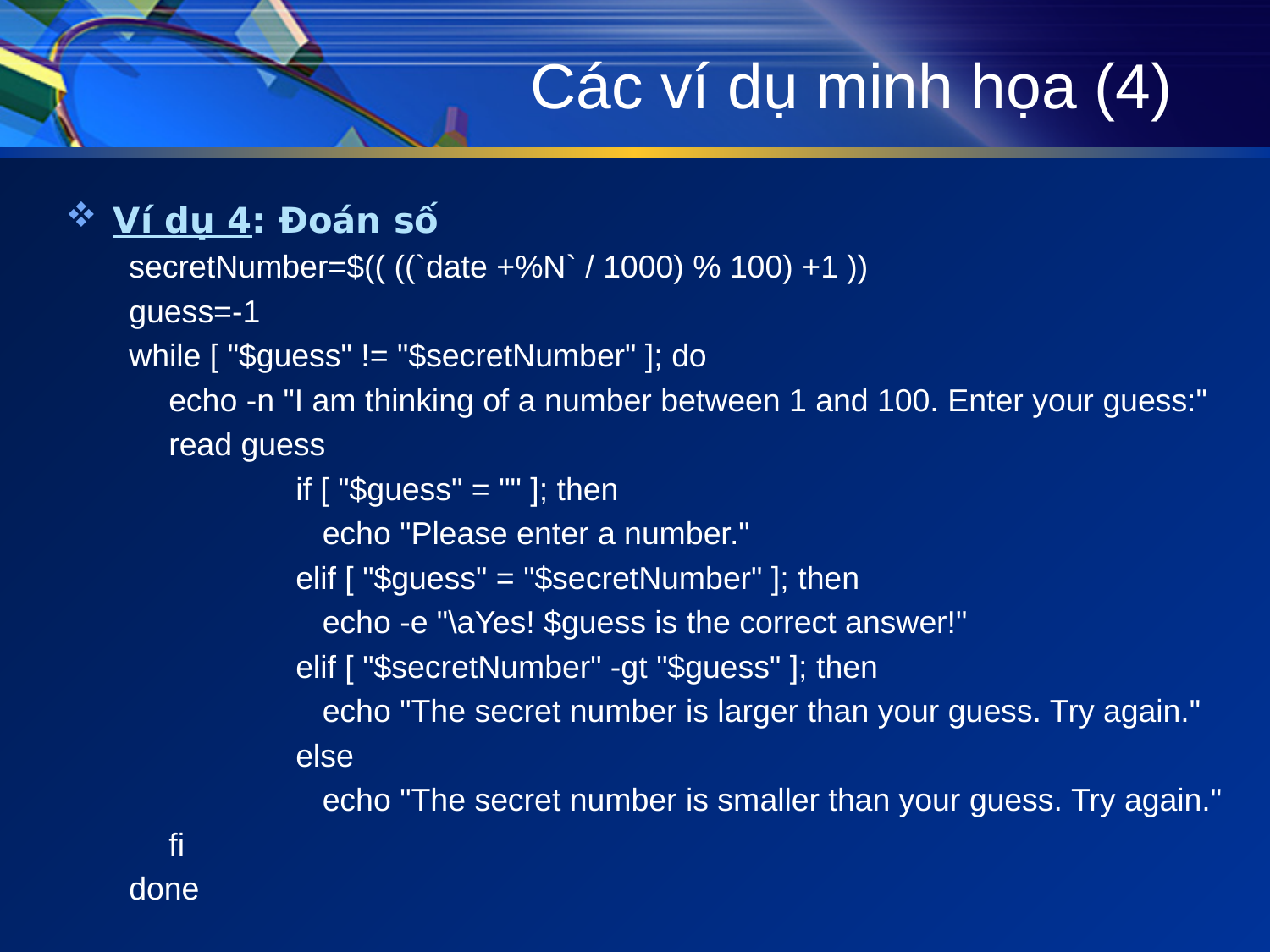

# Các ví dụ minh họa (4)
Ví dụ 4: Đoán số
secretNumber=$(( ((`date +%N` / 1000) % 100) +1 ))
guess=-1
while [ "$guess" != "$secretNumber" ]; do
	echo -n "I am thinking of a number between 1 and 100. Enter your guess:"
	read guess
		if [ "$guess" = "" ]; then
		   echo "Please enter a number."
		elif [ "$guess" = "$secretNumber" ]; then
		   echo -e "\aYes! $guess is the correct answer!"
		elif [ "$secretNumber" -gt "$guess" ]; then
		   echo "The secret number is larger than your guess. Try again."
		else
		   echo "The secret number is smaller than your guess. Try again."
	fi
done